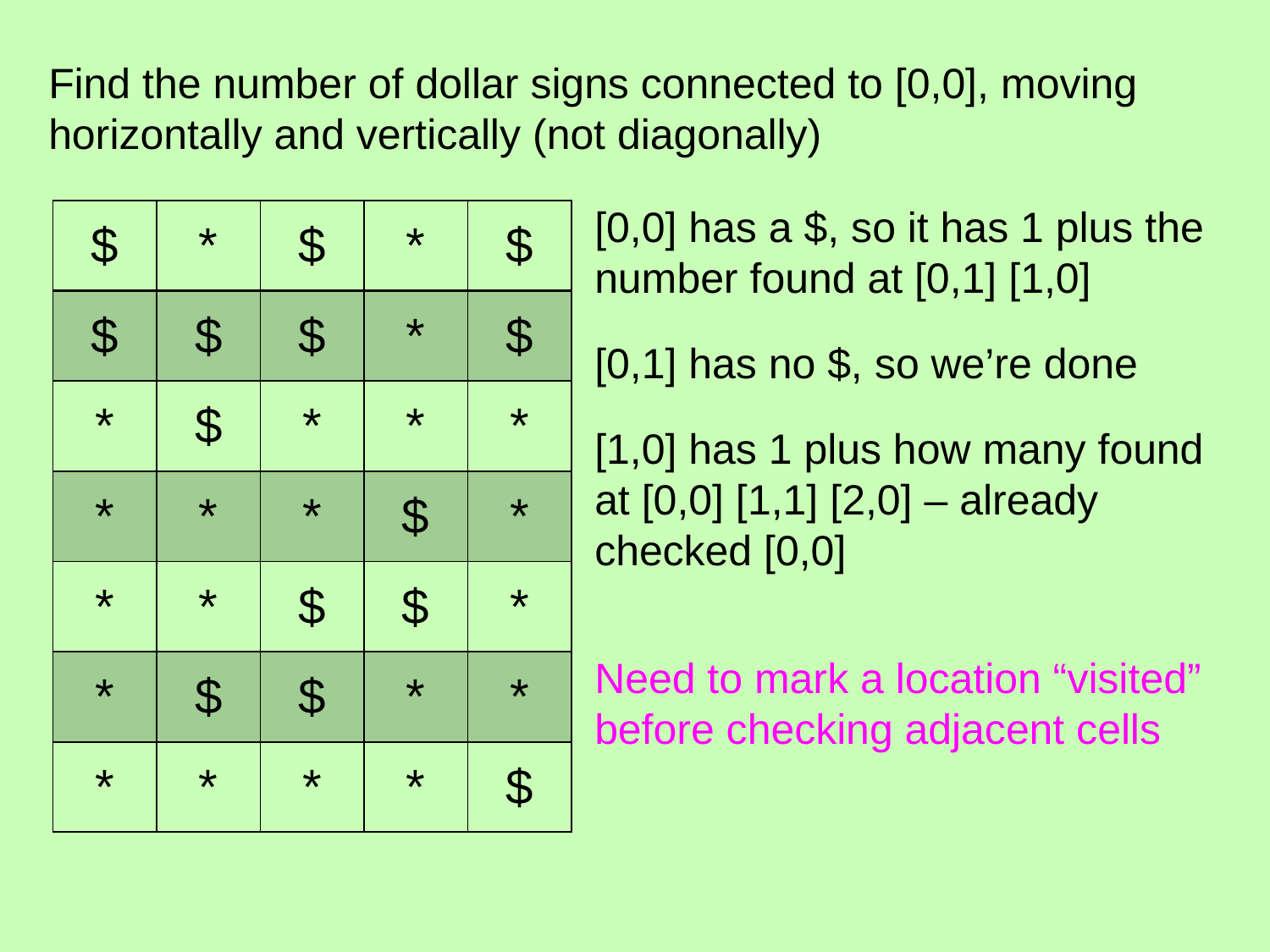

Find the number of dollar signs connected to [0,0], moving horizontally and vertically (not diagonally)
[0,0] has a $, so it has 1 plus the number found at [0,1] [1,0]
| $ | \* | $ | \* | $ |
| --- | --- | --- | --- | --- |
| $ | $ | $ | \* | $ |
| \* | $ | \* | \* | \* |
| \* | \* | \* | $ | \* |
| \* | \* | $ | $ | \* |
| \* | $ | $ | \* | \* |
| \* | \* | \* | \* | $ |
[0,1] has no $, so we’re done
[1,0] has 1 plus how many found at [0,0] [1,1] [2,0] – already checked [0,0]
Need to mark a location “visited” before checking adjacent cells